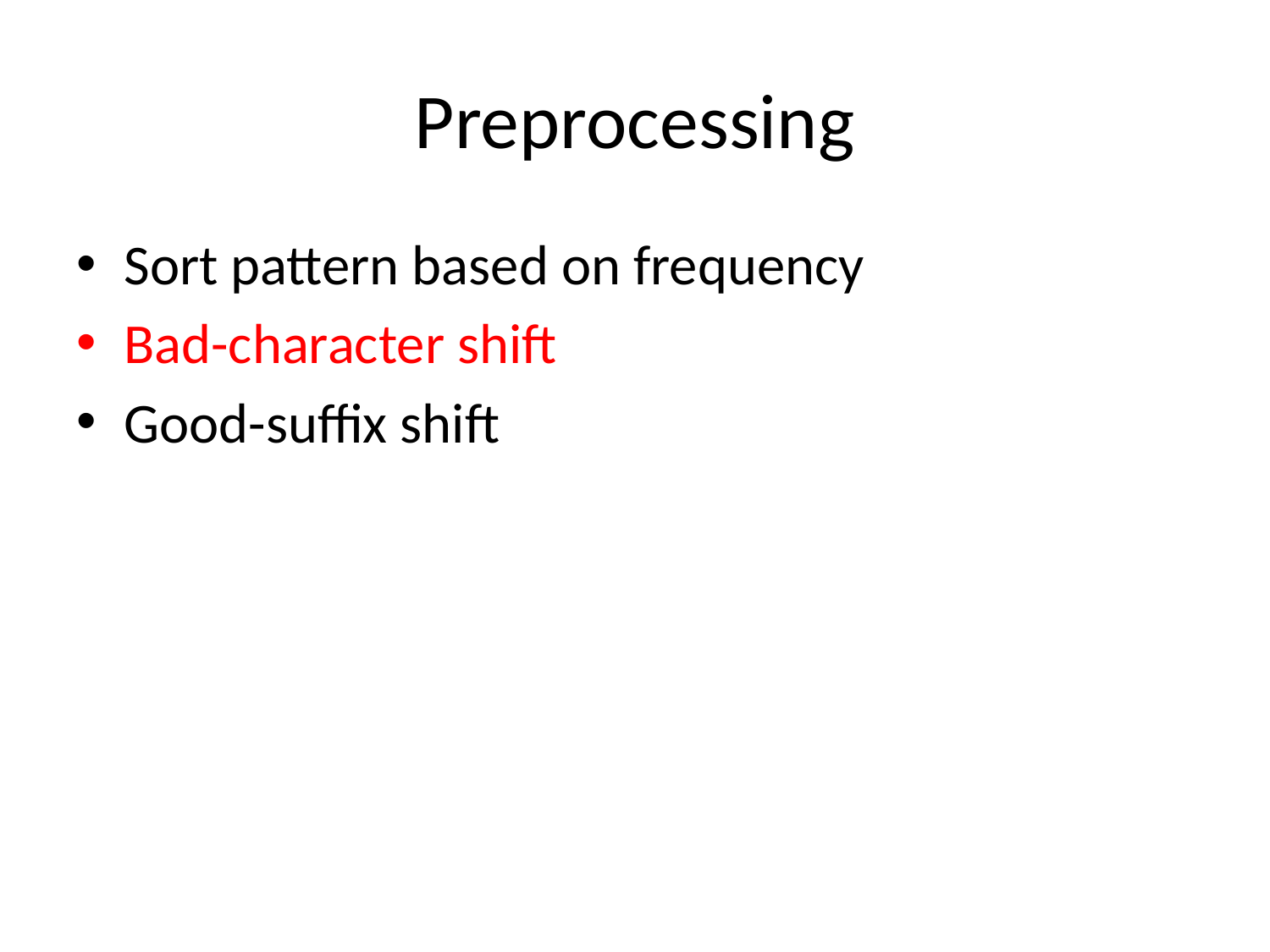

# Preprocessing
Sort pattern based on frequency
Bad-character shift
Good-suffix shift